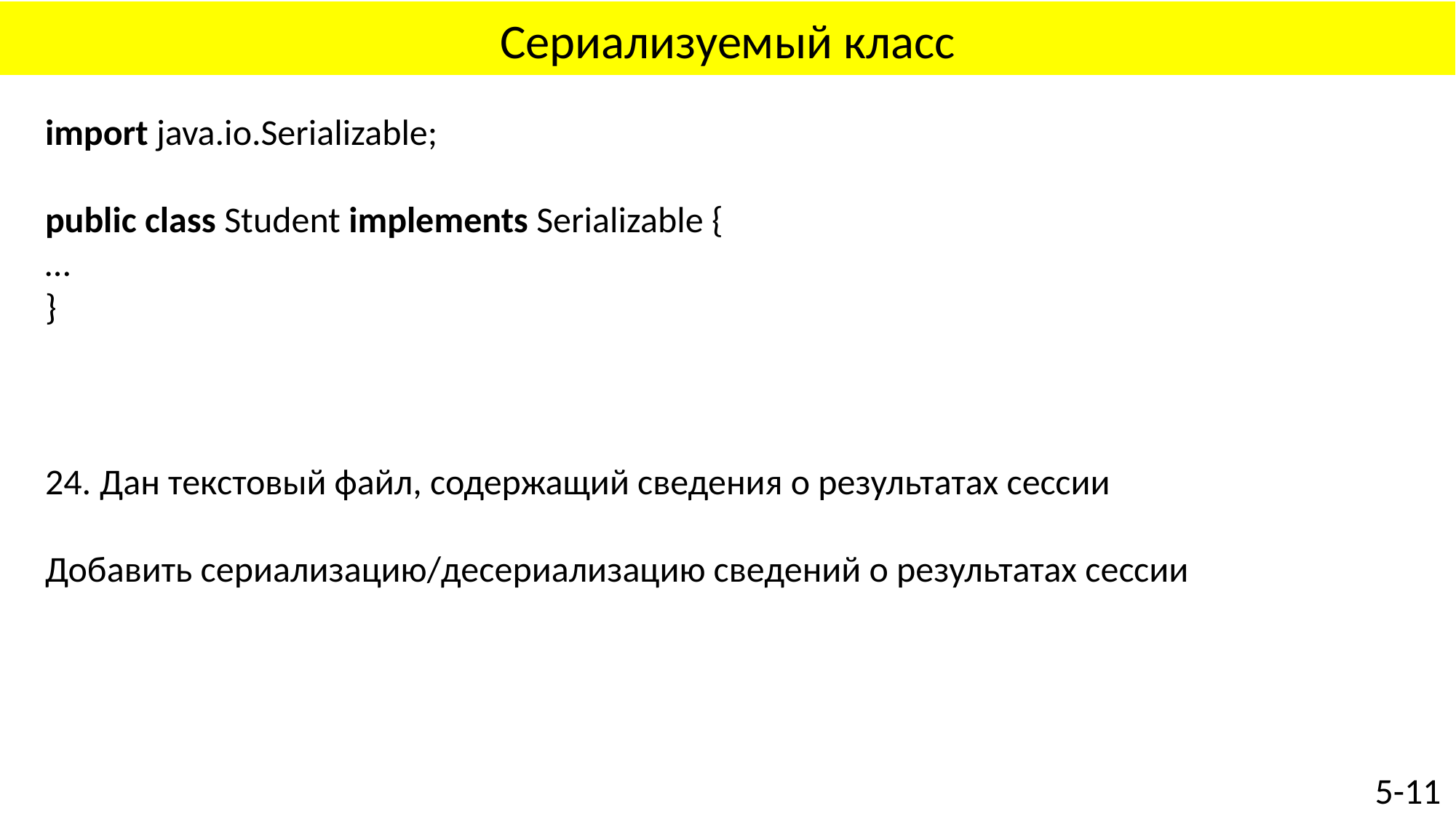

# Сериализуемый класс
import java.io.Serializable;

public class Student implements Serializable {
…
}

Дан текстовый файл, содержащий сведения о результатах сессии

Добавить сериализацию/десериализацию сведений о результатах сессии
5-11